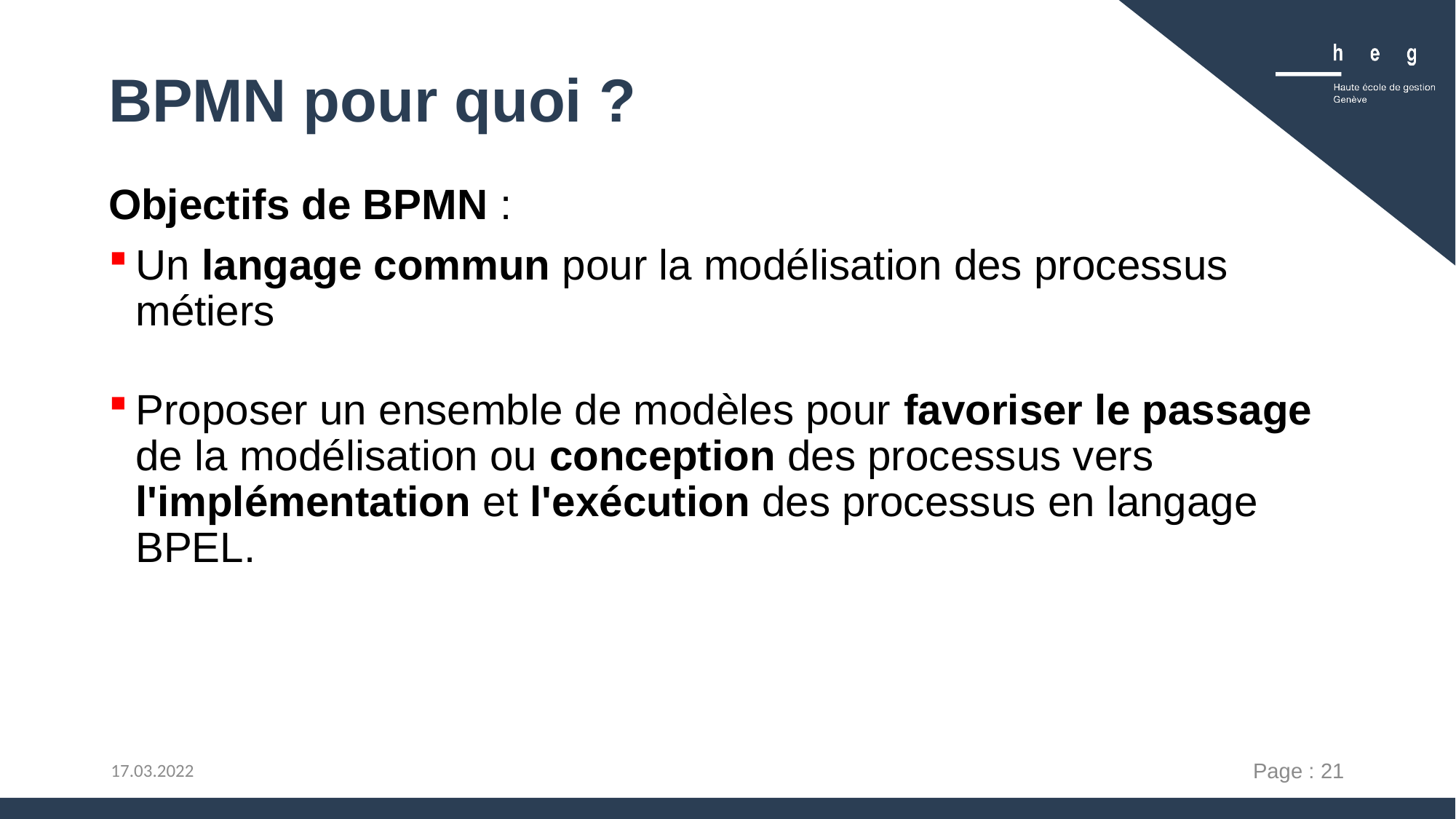

# BPMN pour quoi ?
Objectifs de BPMN :
Un langage commun pour la modélisation des processus métiers

Proposer un ensemble de modèles pour favoriser le passage de la modélisation ou conception des processus vers l'implémentation et l'exécution des processus en langage BPEL.
Page : 21